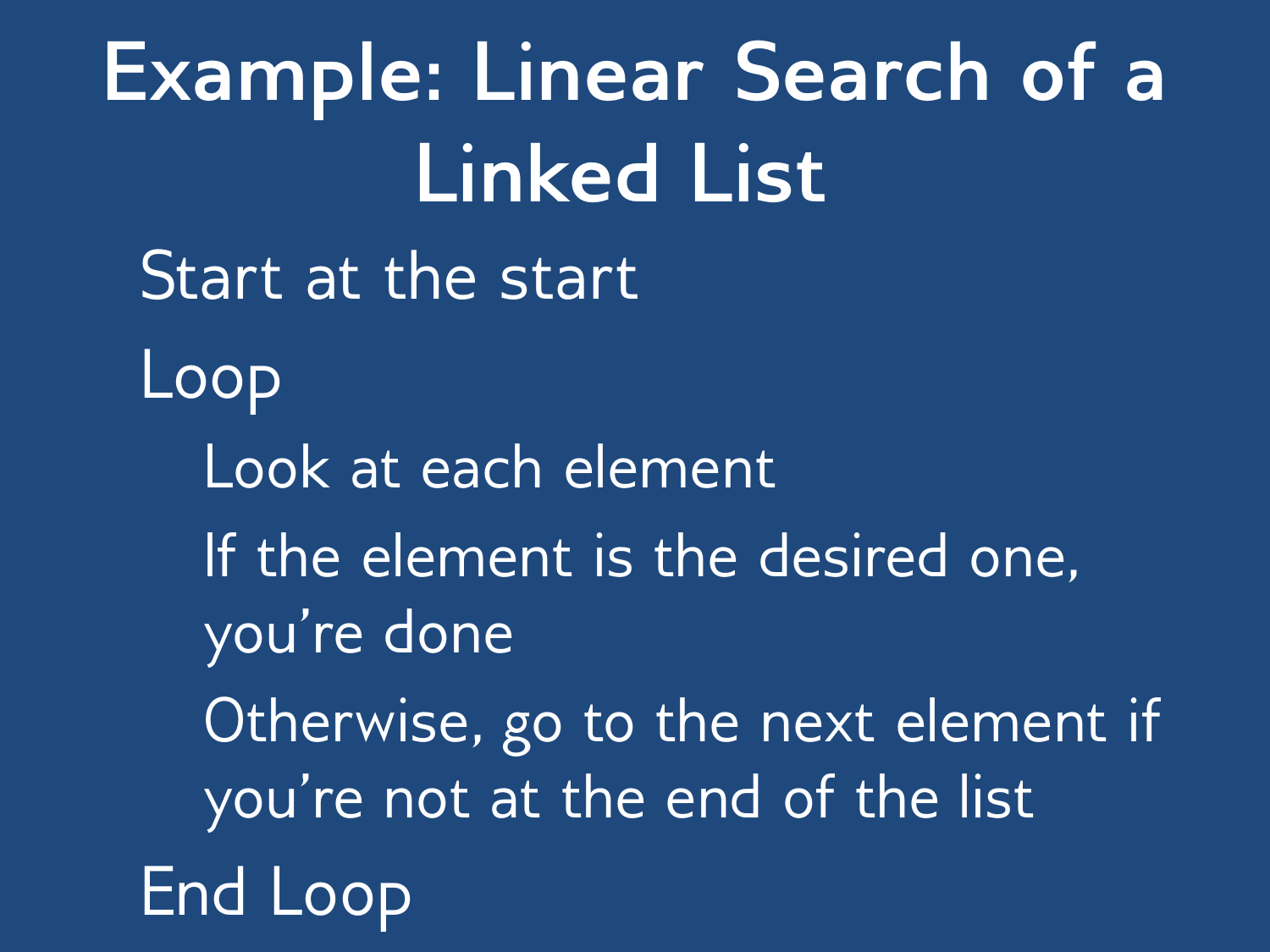

# Example: Linear Search of a Linked List
Start at the start
Loop
Look at each element
If the element is the desired one, you’re done
Otherwise, go to the next element if you’re not at the end of the list
End Loop